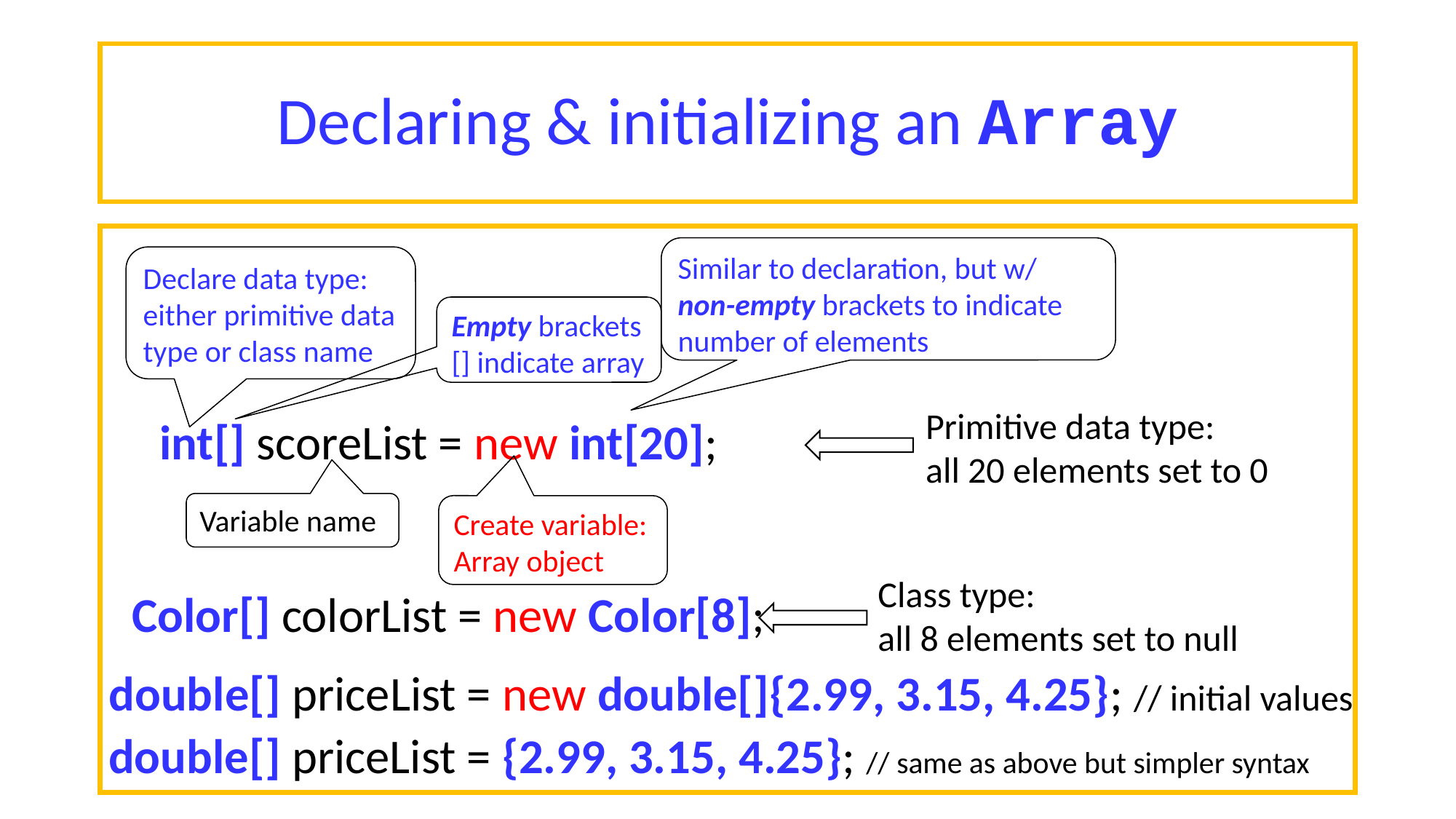

# Declaring & initializing an Array

Similar to declaration, but w/ non-empty brackets to indicate number of elements
Declare data type: either primitive data type or class name
Empty brackets [] indicate array
Primitive data type:
all 20 elements set to 0
int[] scoreList = new int[20];

Variable name
Create variable:
Array object
Class type:
all 8 elements set to null
Color[] colorList = new Color[8];

double[] priceList = new double[]{2.99, 3.15, 4.25}; // initial values
double[] priceList = {2.99, 3.15, 4.25}; // same as above but simpler syntax